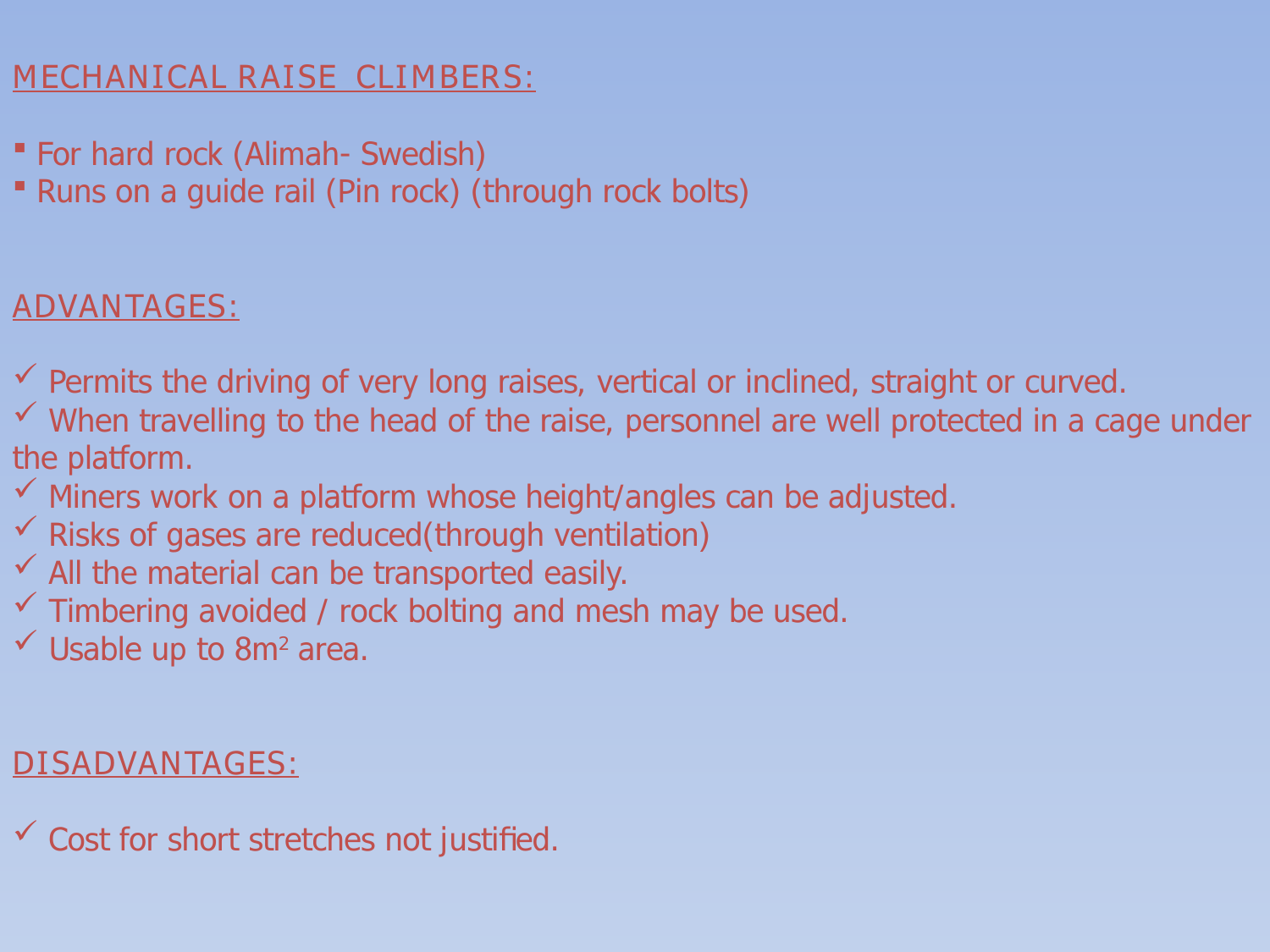

MECHANICAL RAISE  CLIMBERS:

 For hard rock (Alimah- Swedish)
 Runs on a guide rail (Pin rock) (through rock bolts)

ADVANTAGES:

 Permits the driving of very long raises, vertical or inclined, straight or curved.
 When travelling to the head of the raise, personnel are well protected in a cage under the platform.
 Miners work on a platform whose height/angles can be adjusted.
 Risks of gases are reduced(through ventilation)
 All the material can be transported easily.
 Timbering avoided / rock bolting and mesh may be used.
 Usable up to 8m2 area.

DISADVANTAGES:

 Cost for short stretches not justified.